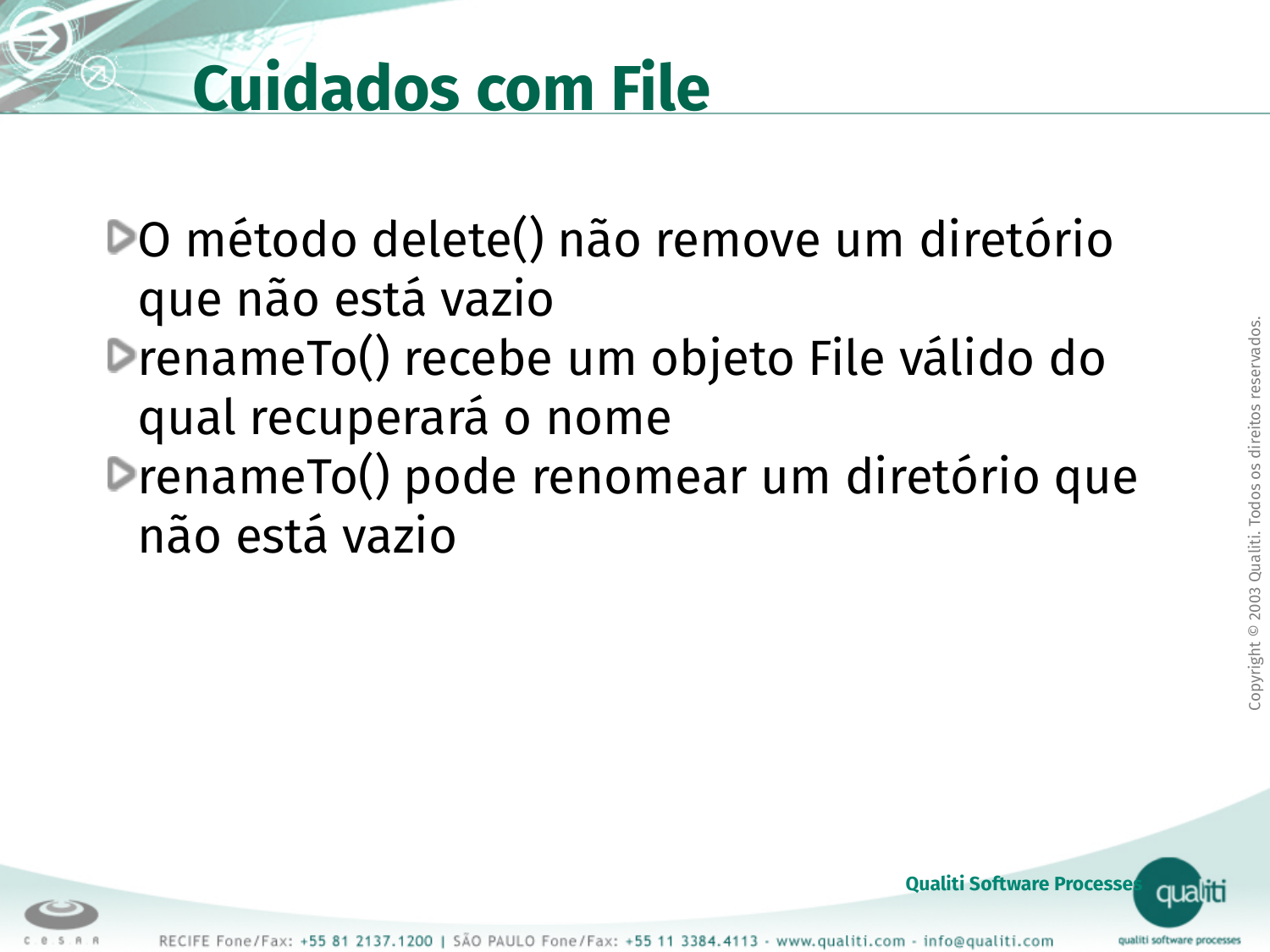

Cuidados com File
O método delete() não remove um diretório que não está vazio
renameTo() recebe um objeto File válido do qual recuperará o nome
renameTo() pode renomear um diretório que não está vazio